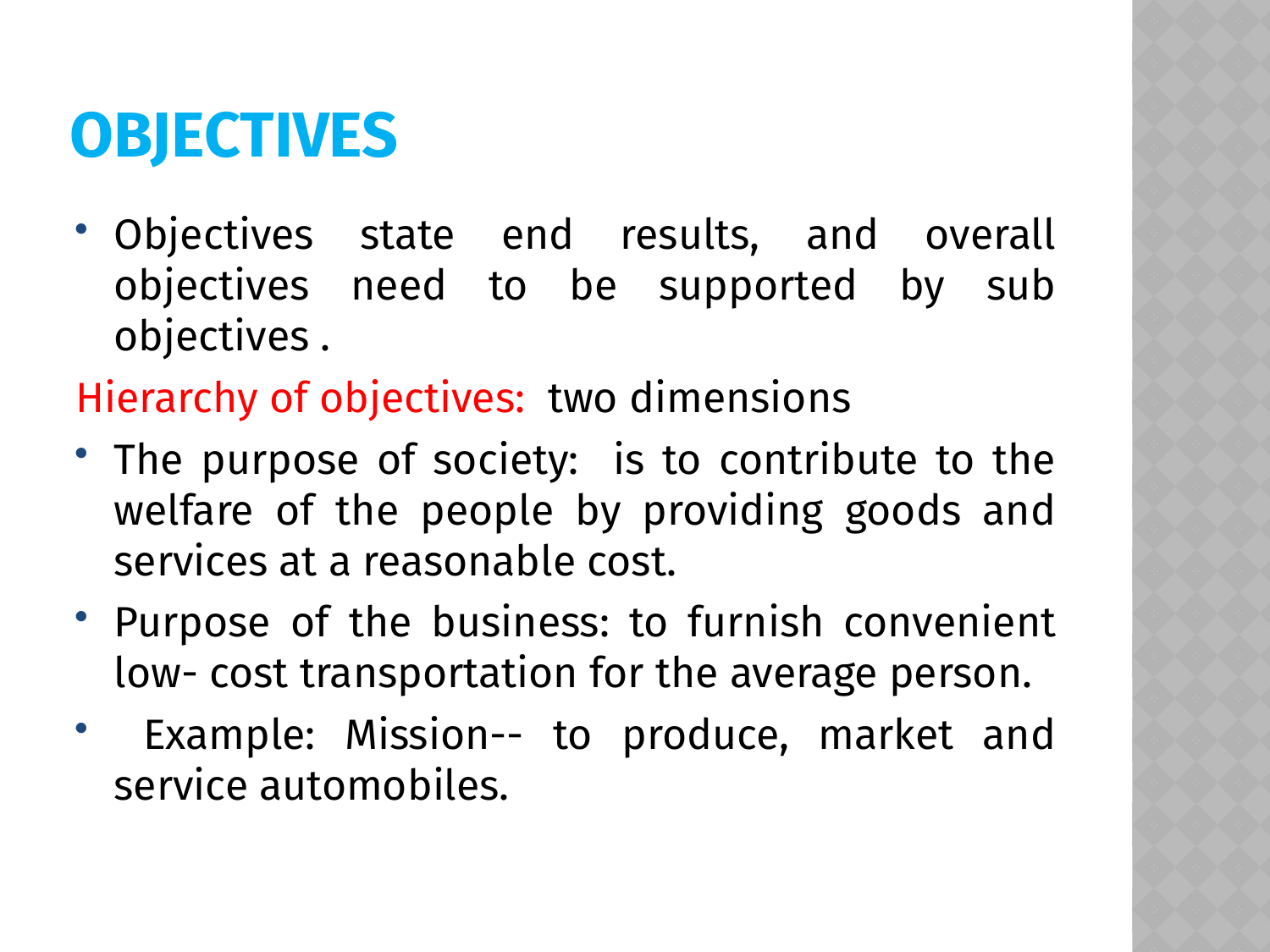

# OBJECTIVES
Objectives state end results, and overall objectives need to be supported by sub objectives .
Hierarchy of objectives:  two dimensions
The purpose of society:  is to contribute to the welfare of the people by providing goods and services at a reasonable cost.
Purpose of the business: to furnish convenient low- cost transportation for the average person.
 Example: Mission-- to produce, market and service automobiles.